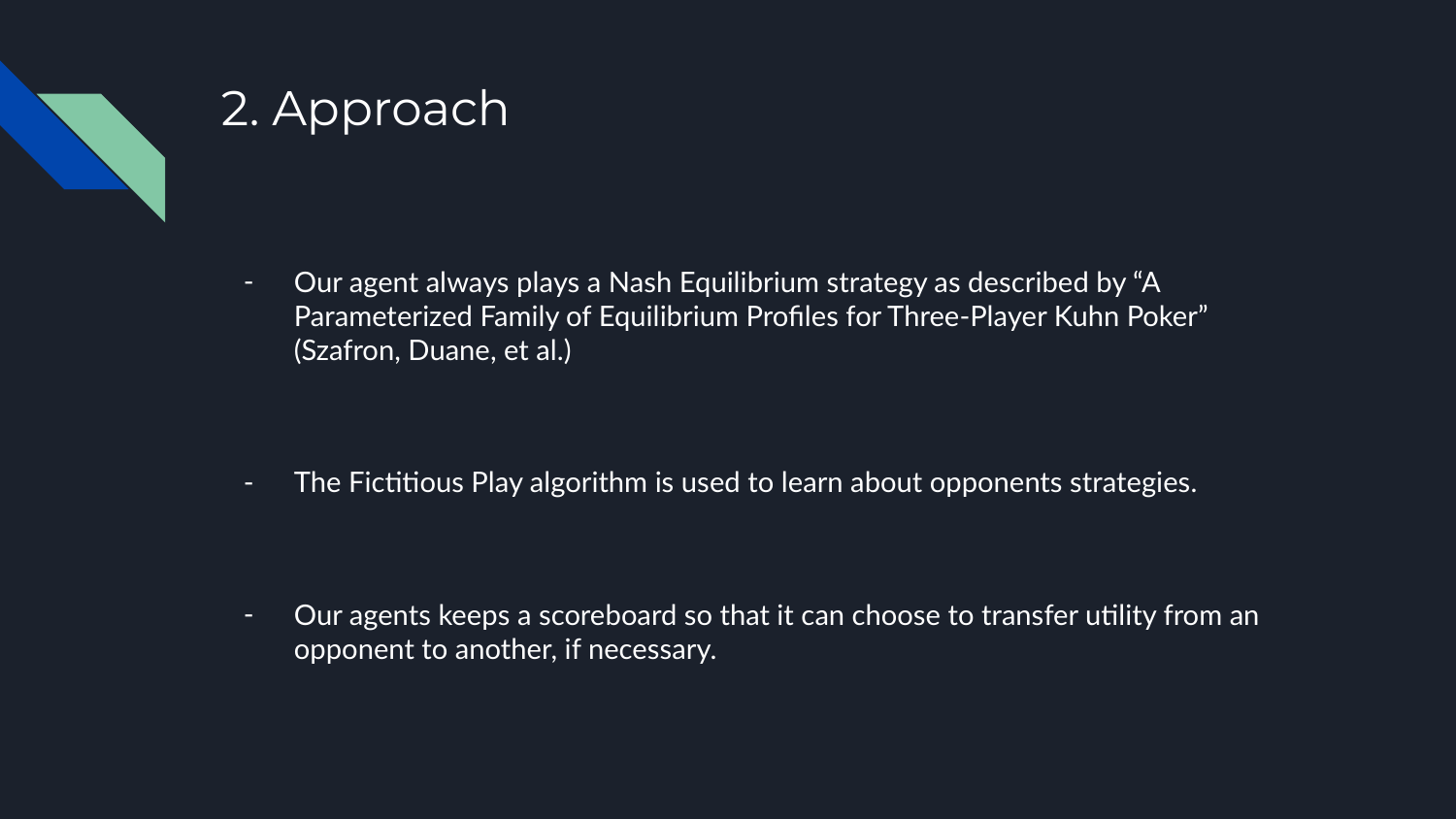

# 2. Approach
Our agent always plays a Nash Equilibrium strategy as described by “A Parameterized Family of Equilibrium Profiles for Three-Player Kuhn Poker” (Szafron, Duane, et al.)

The Fictitious Play algorithm is used to learn about opponents strategies.

Our agents keeps a scoreboard so that it can choose to transfer utility from an opponent to another, if necessary.